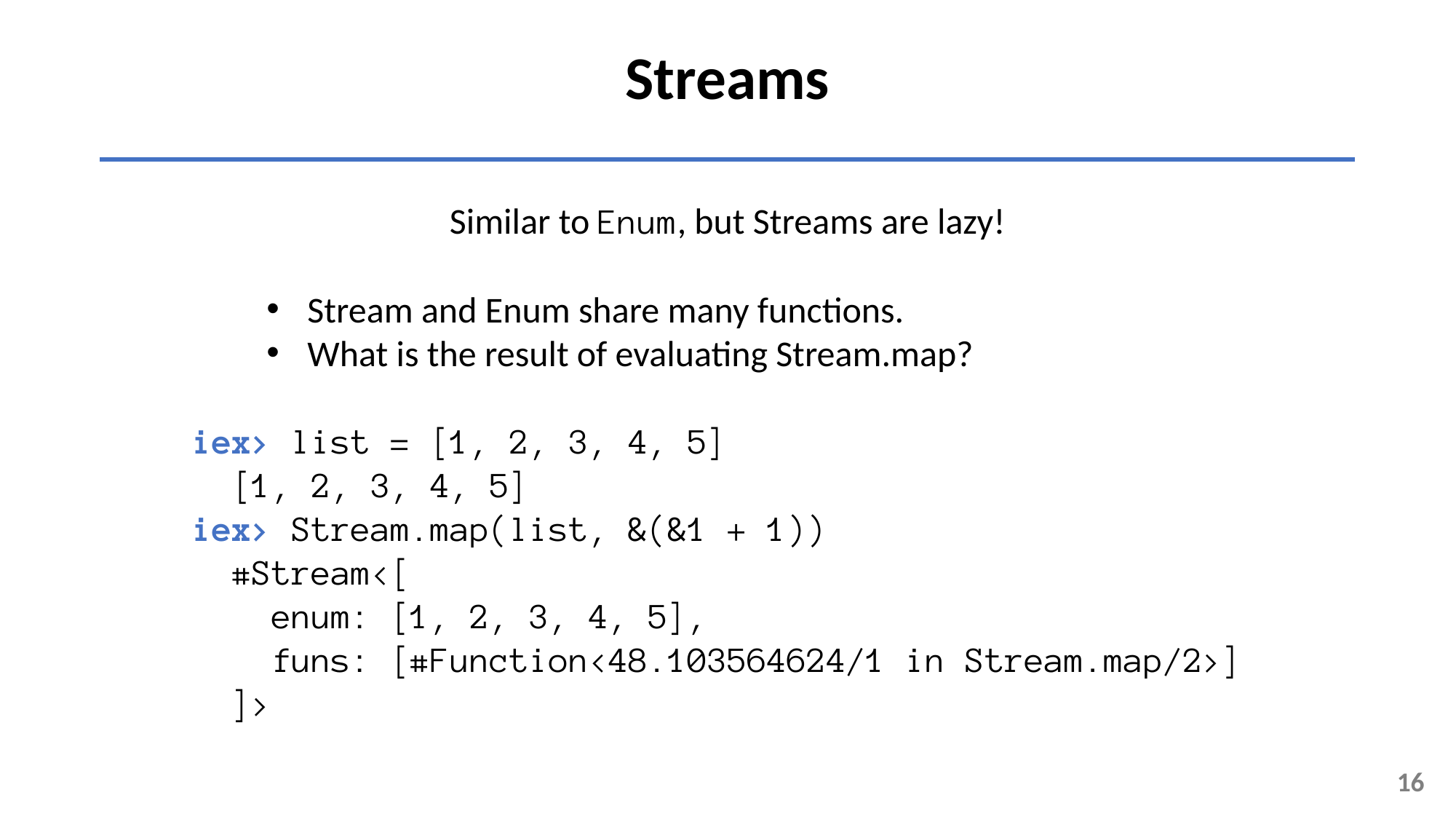

Streams
Similar to Enum, but Streams are lazy!
Stream and Enum share many functions.
What is the result of evaluating Stream.map?
iex> list = [1, 2, 3, 4, 5]
  [1, 2, 3, 4, 5]
iex> Stream.map(list, &(&1 + 1))
  #Stream<[
    enum: [1, 2, 3, 4, 5],
    funs: [#Function<48.103564624/1 in Stream.map/2>]
  ]>
16